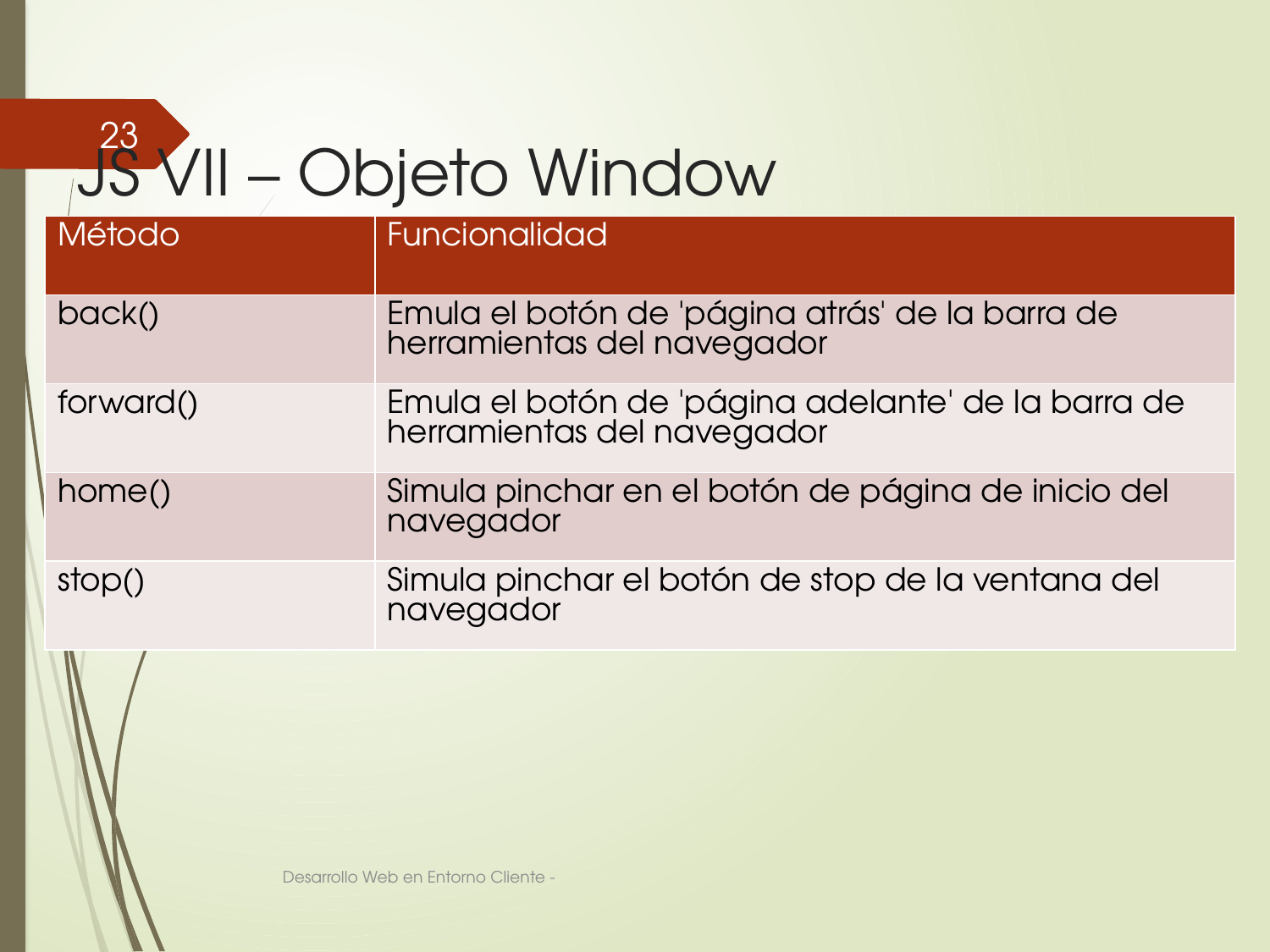

23
# JS VII – Objeto Window
| Método | Funcionalidad |
| --- | --- |
| back() | Emula el botón de 'página atrás' de la barra de herramientas del navegador |
| forward() | Emula el botón de 'página adelante' de la barra de herramientas del navegador |
| home() | Simula pinchar en el botón de página de inicio del navegador |
| stop() | Simula pinchar el botón de stop de la ventana del navegador |
Desarrollo Web en Entorno Cliente -